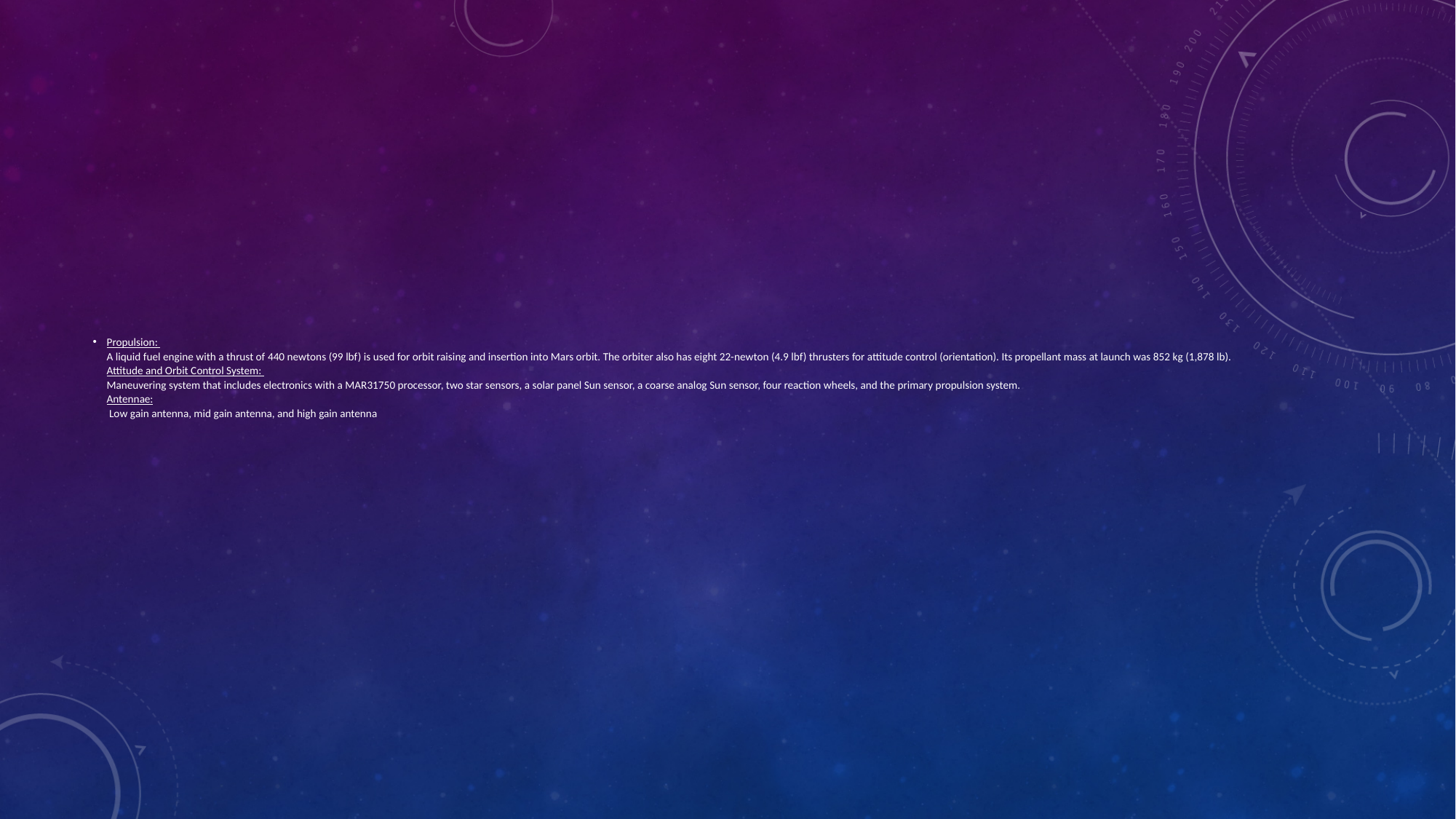

# Propulsion: A liquid fuel engine with a thrust of 440 newtons (99 lbf) is used for orbit raising and insertion into Mars orbit. The orbiter also has eight 22-newton (4.9 lbf) thrusters for attitude control (orientation). Its propellant mass at launch was 852 kg (1,878 lb). Attitude and Orbit Control System: Maneuvering system that includes electronics with a MAR31750 processor, two star sensors, a solar panel Sun sensor, a coarse analog Sun sensor, four reaction wheels, and the primary propulsion system. Antennae: Low gain antenna, mid gain antenna, and high gain antenna